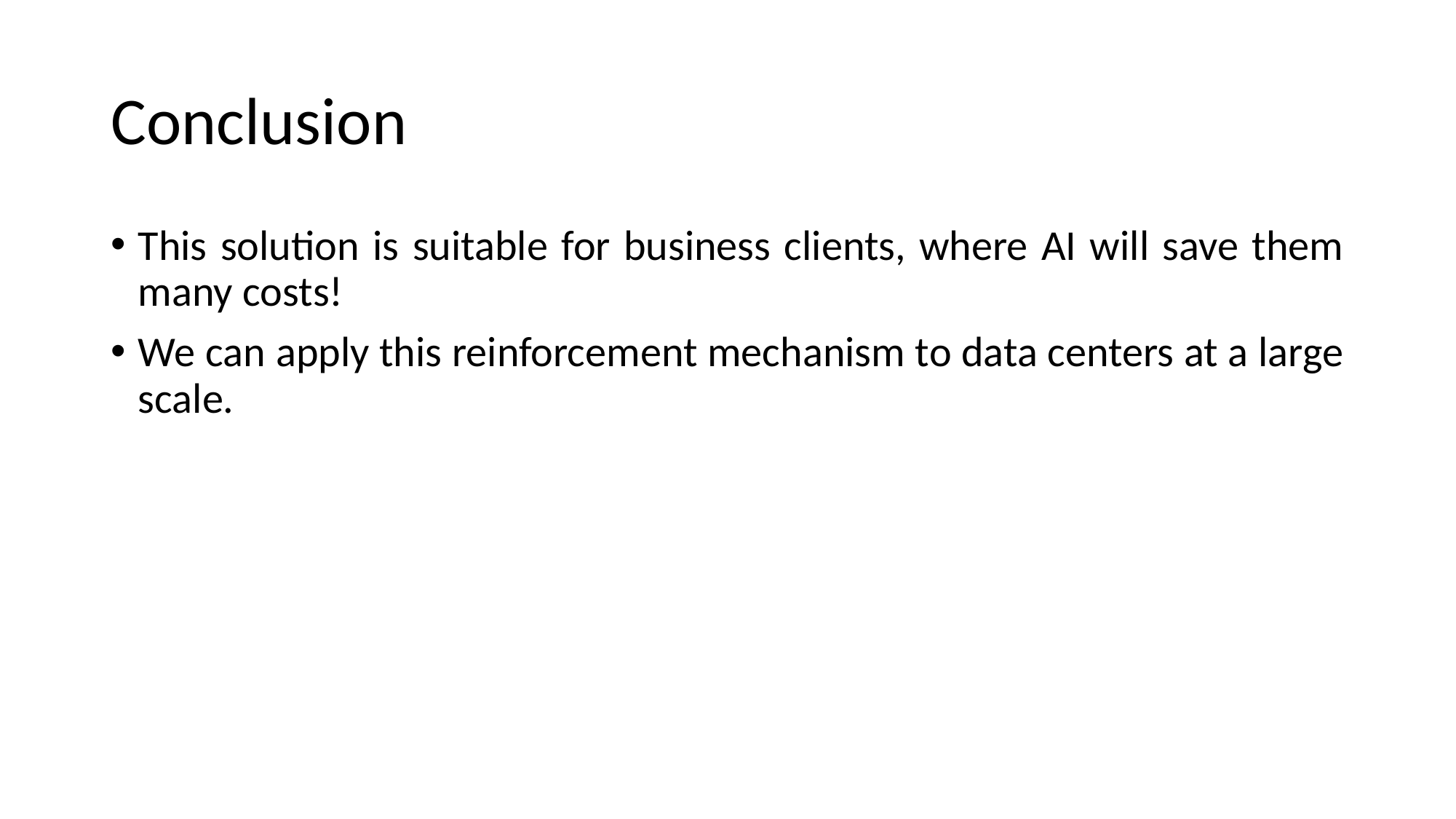

# Conclusion
This solution is suitable for business clients, where AI will save them many costs!
We can apply this reinforcement mechanism to data centers at a large scale.